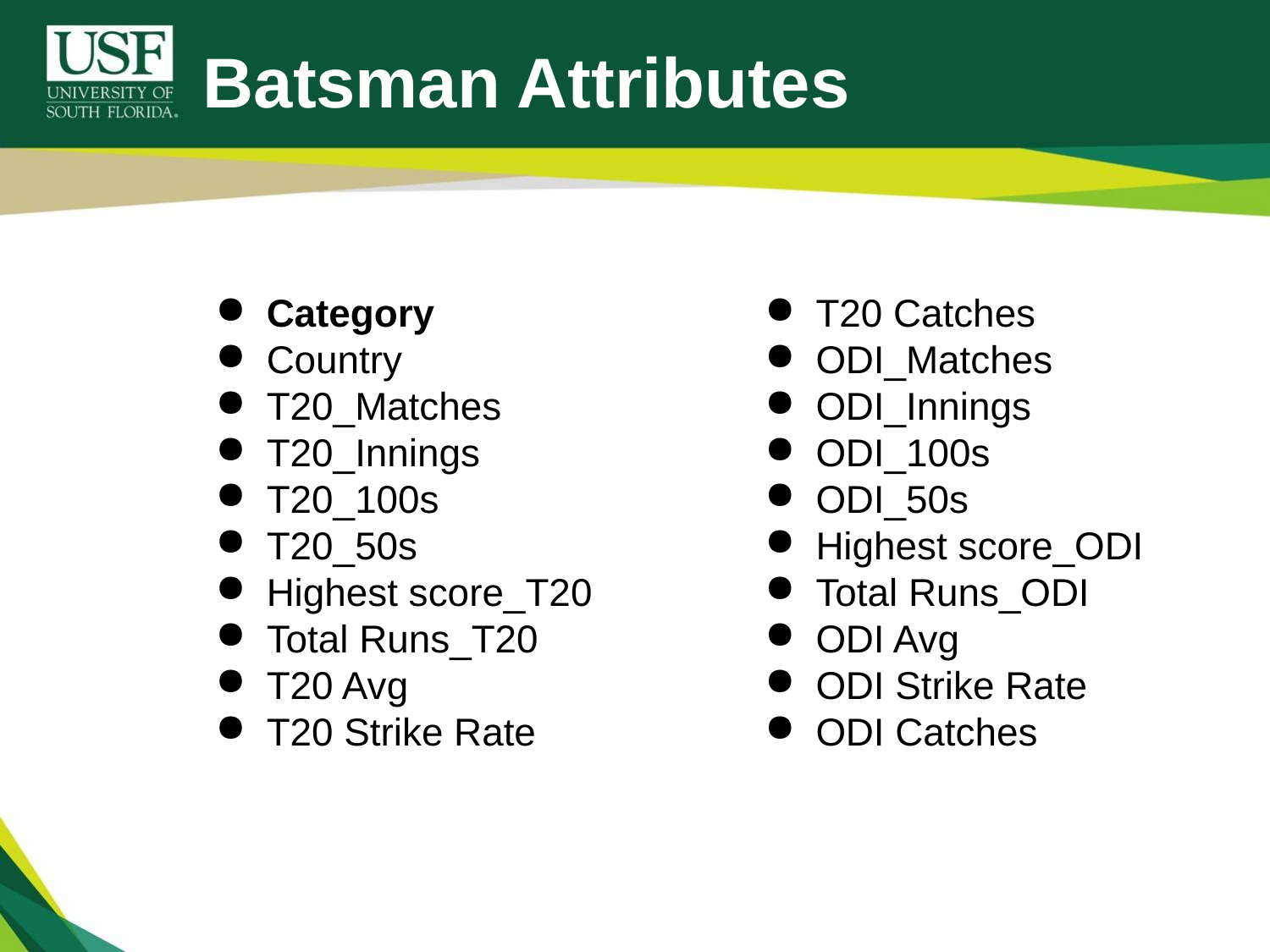

# Batsman Attributes
Category
Country
T20_Matches
T20_Innings
T20_100s
T20_50s
Highest score_T20
Total Runs_T20
T20 Avg
T20 Strike Rate
T20 Catches
ODI_Matches
ODI_Innings
ODI_100s
ODI_50s
Highest score_ODI
Total Runs_ODI
ODI Avg
ODI Strike Rate
ODI Catches